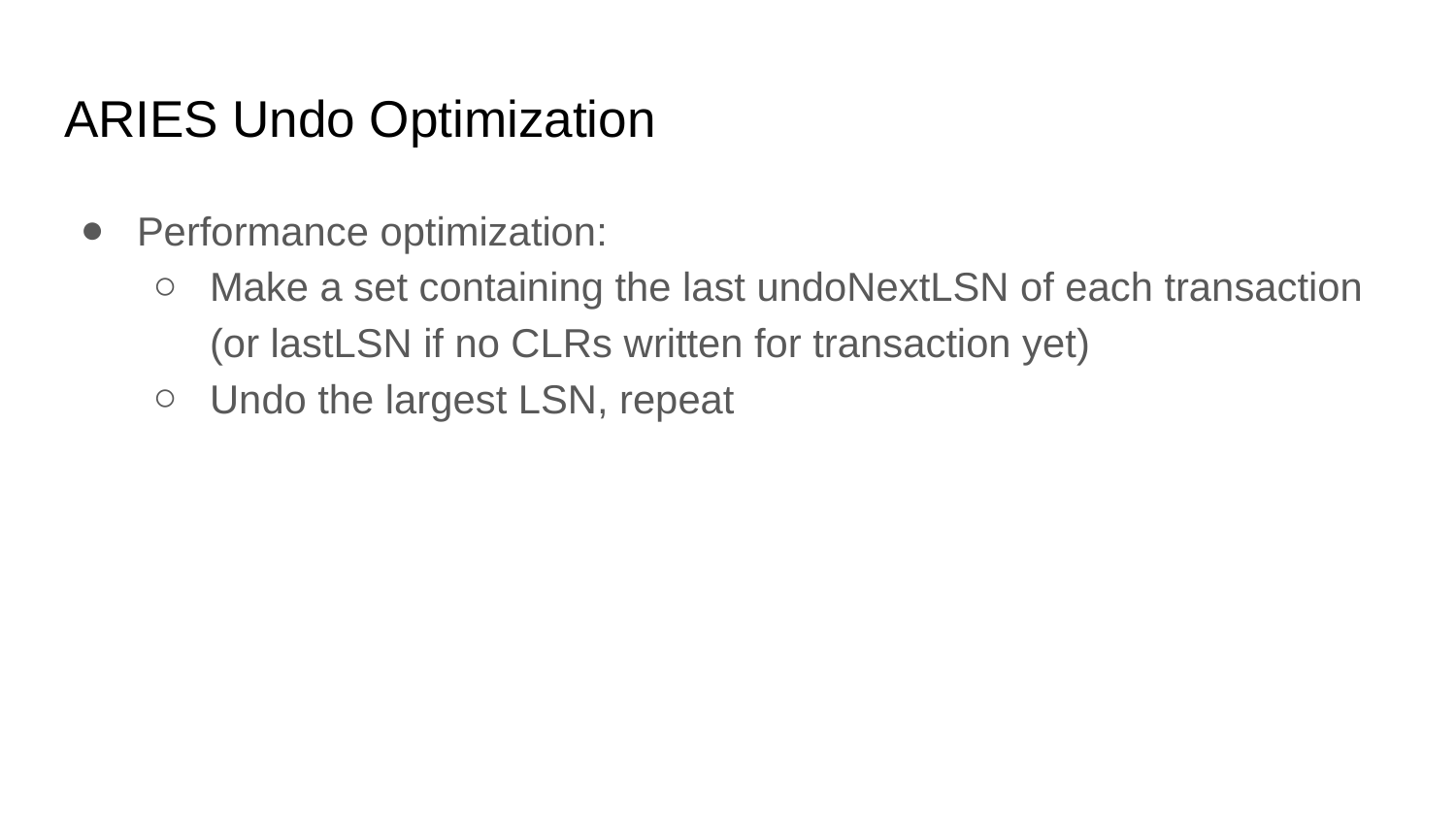

# ARIES Undo Optimization
Performance optimization:
Make a set containing the last undoNextLSN of each transaction (or lastLSN if no CLRs written for transaction yet)
Undo the largest LSN, repeat